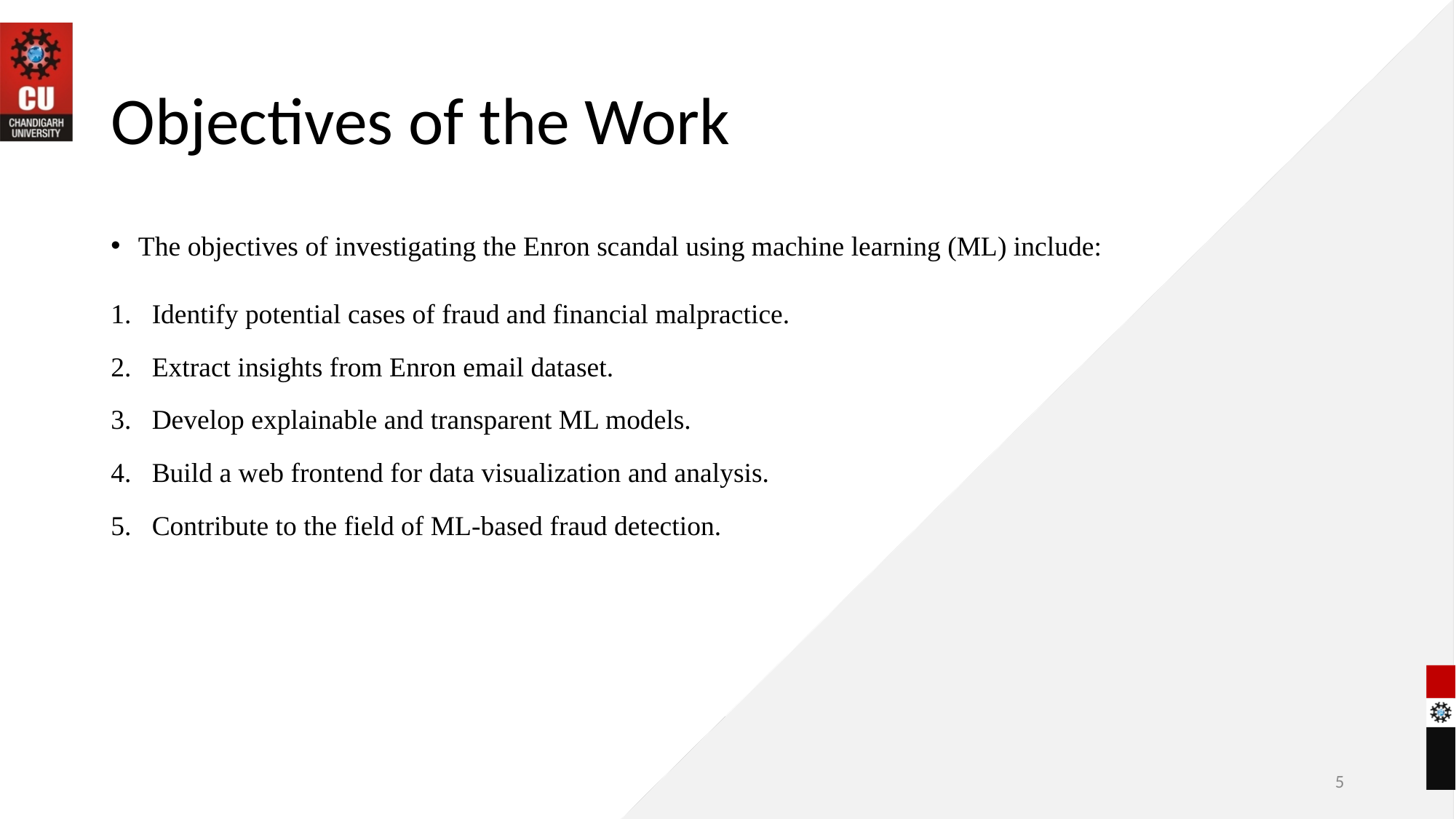

# Objectives of the Work
The objectives of investigating the Enron scandal using machine learning (ML) include:
Identify potential cases of fraud and financial malpractice.
Extract insights from Enron email dataset.
Develop explainable and transparent ML models.
Build a web frontend for data visualization and analysis.
Contribute to the field of ML-based fraud detection.
5